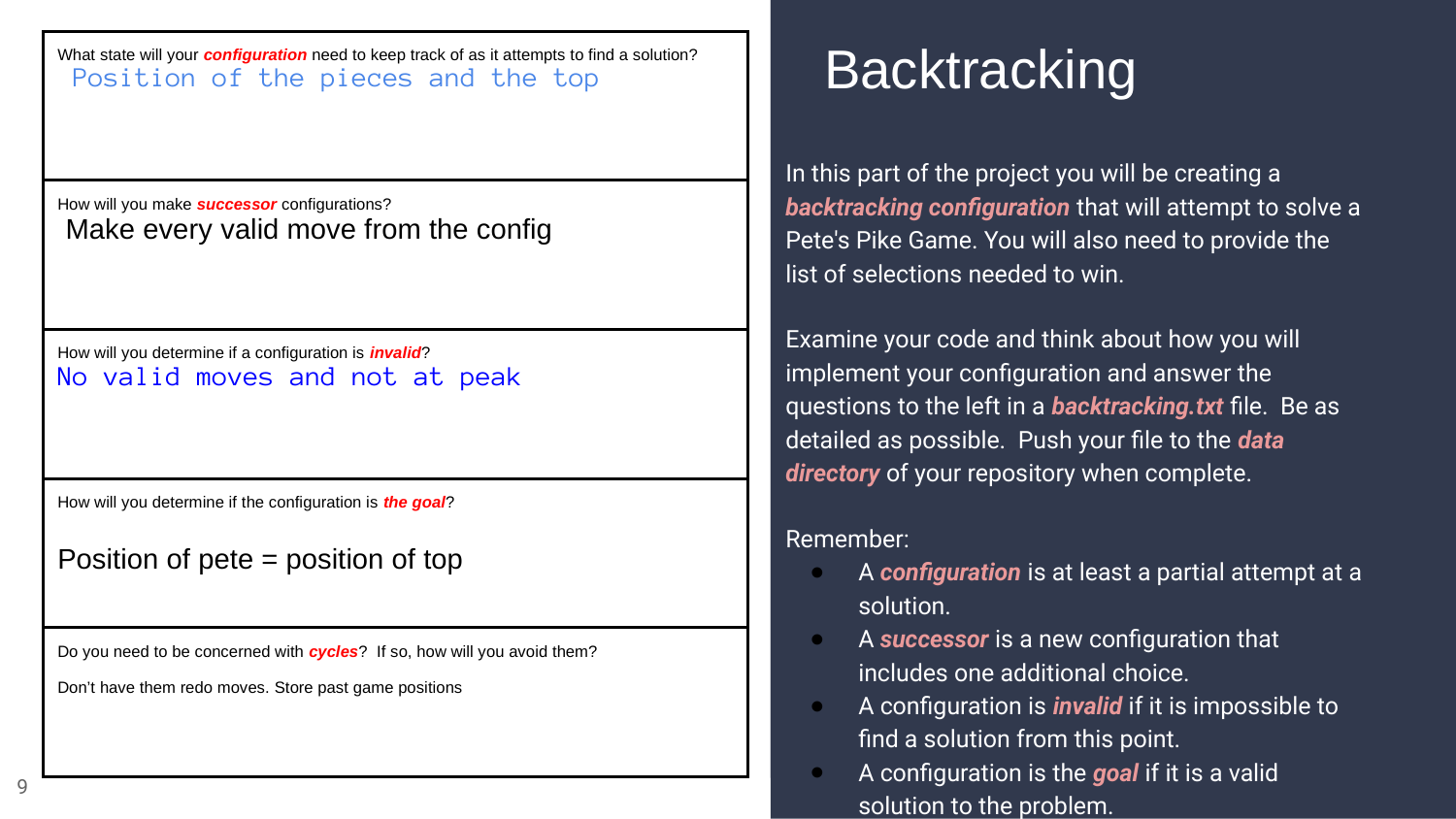

# Backtracking
| What state will your configuration need to keep track of as it attempts to find a solution? Position of the pieces and the top |
| --- |
| How will you make successor configurations? Make every valid move from the config |
| How will you determine if a configuration is invalid? No valid moves and not at peak |
| How will you determine if the configuration is the goal? Position of pete = position of top |
| Do you need to be concerned with cycles? If so, how will you avoid them? Don’t have them redo moves. Store past game positions |
In this part of the project you will be creating a backtracking configuration that will attempt to solve a Pete's Pike Game. You will also need to provide the list of selections needed to win.
Examine your code and think about how you will implement your configuration and answer the questions to the left in a backtracking.txt file.  Be as detailed as possible.  Push your file to the data directory of your repository when complete.
Remember:
A configuration is at least a partial attempt at a solution.
A successor is a new configuration that includes one additional choice.
A configuration is invalid if it is impossible to find a solution from this point.
A configuration is the goal if it is a valid solution to the problem.
9